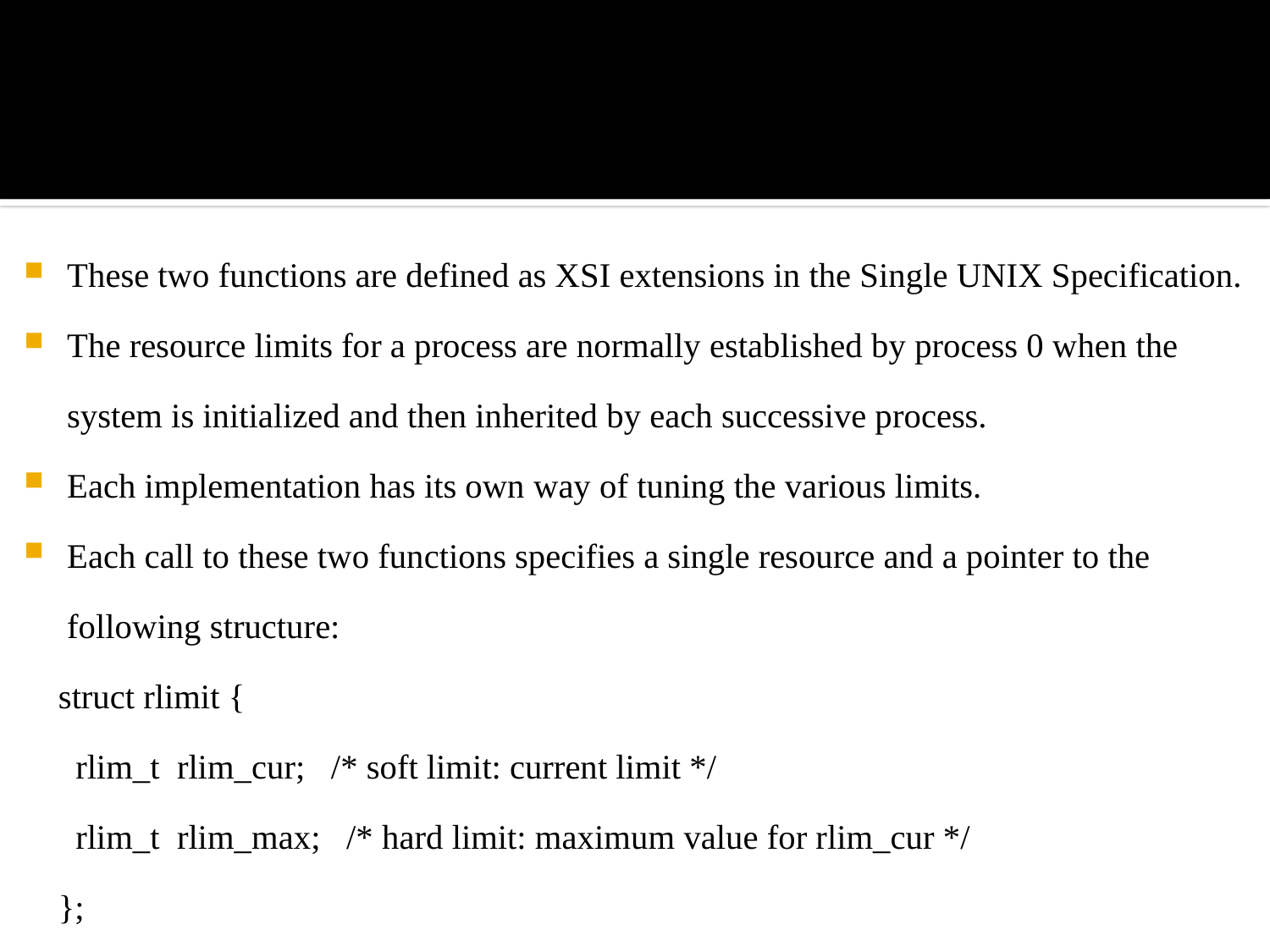

#
These two functions are defined as XSI extensions in the Single UNIX Specification.
The resource limits for a process are normally established by process 0 when the system is initialized and then inherited by each successive process.
Each implementation has its own way of tuning the various limits.
Each call to these two functions specifies a single resource and a pointer to the following structure:
    struct rlimit {
      rlim_t  rlim_cur;   /* soft limit: current limit */
      rlim_t  rlim_max;   /* hard limit: maximum value for rlim_cur */
    };